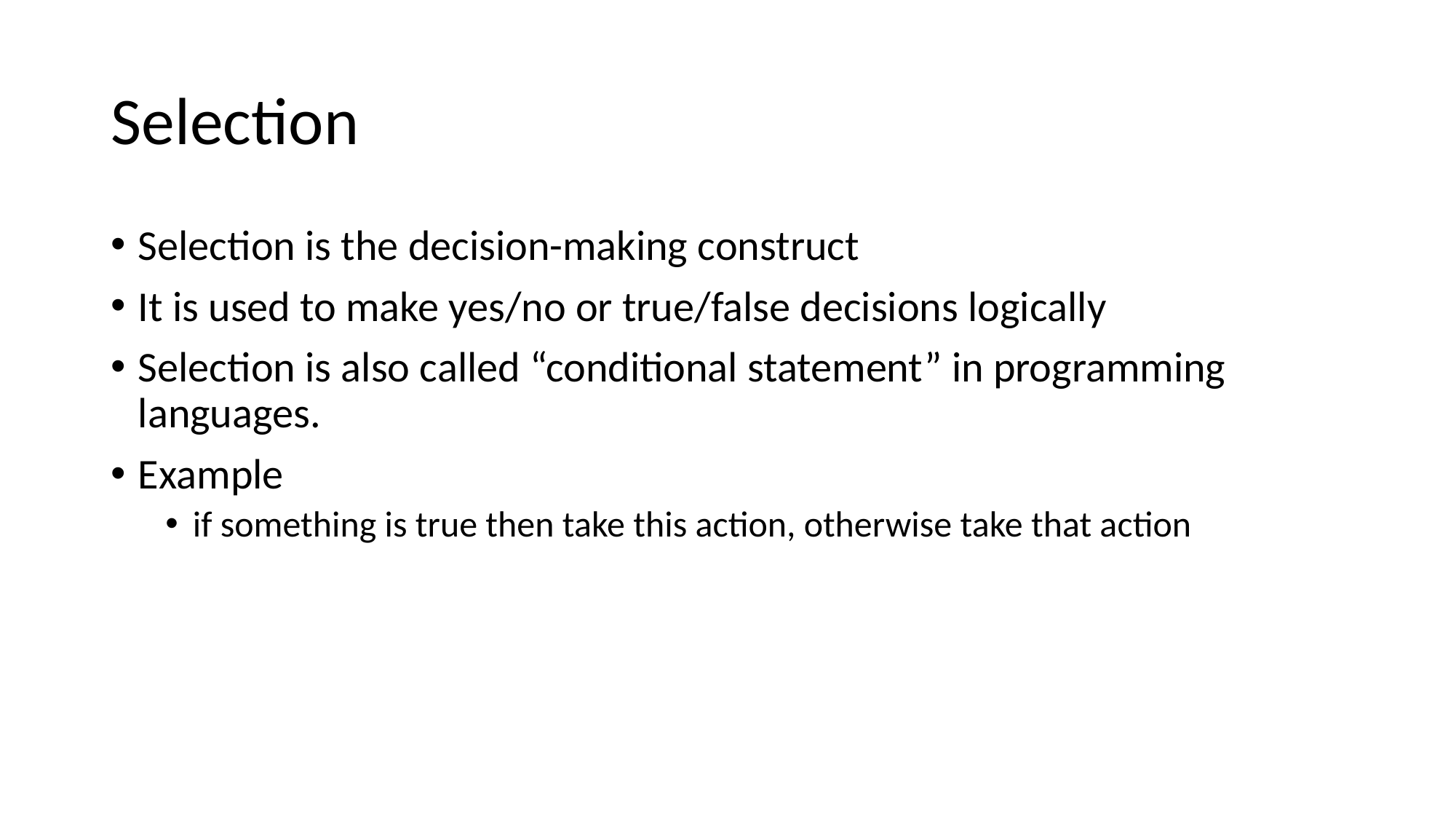

# Selection
Selection is the decision-making construct
It is used to make yes/no or true/false decisions logically
Selection is also called “conditional statement” in programming languages.
Example
if something is true then take this action, otherwise take that action